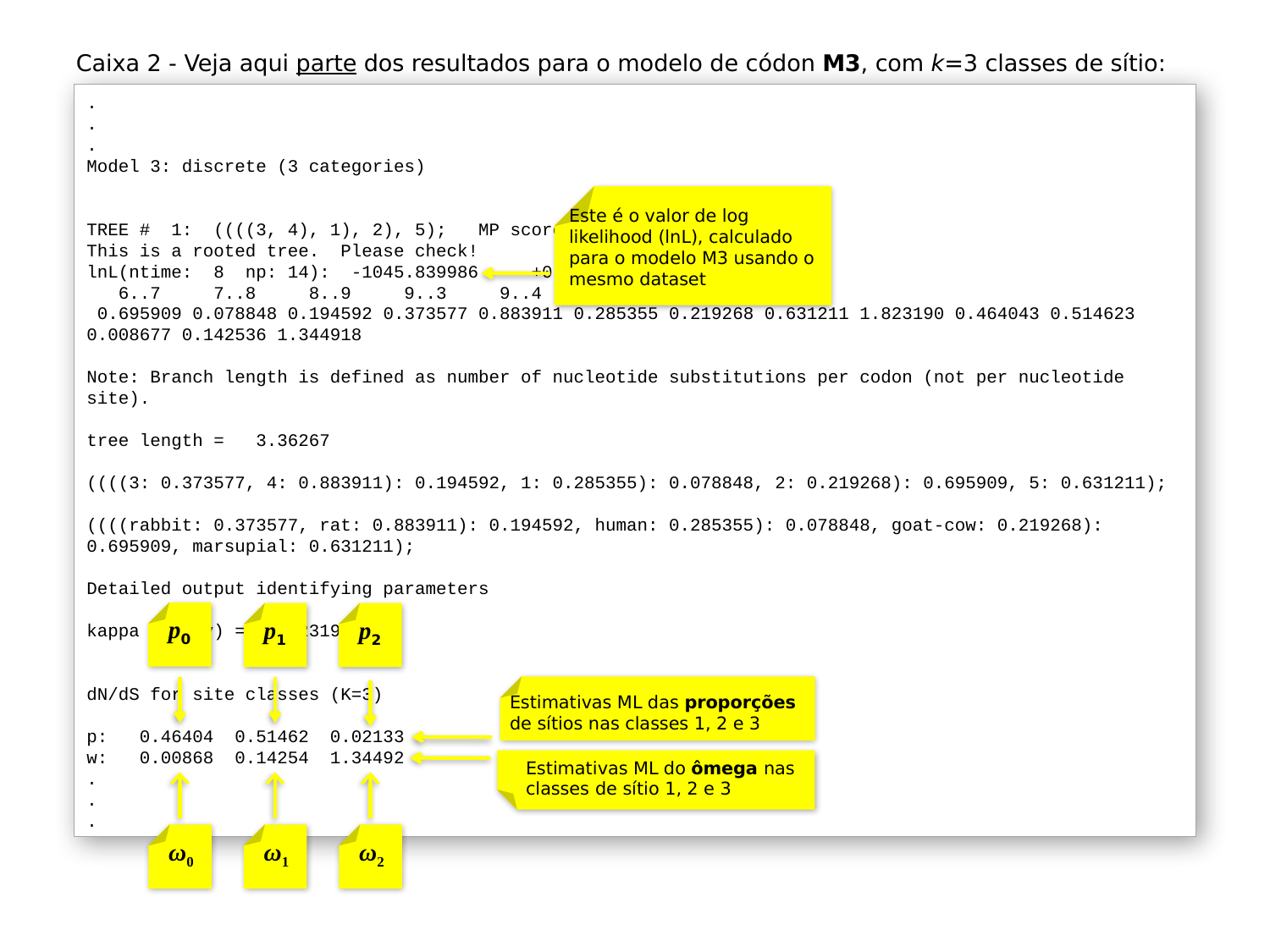

Caixa 2 - Veja aqui parte dos resultados para o modelo de códon M3, com k=3 classes de sítio:
.
.
.
Model 3: discrete (3 categories)

TREE #  1:  ((((3, 4), 1), 2), 5);   MP score: 154
This is a rooted tree.  Please check!
lnL(ntime:  8  np: 14):  -1045.839986     +0.000000
   6..7     7..8     8..9     9..3     9..4     8..1     7..2     6..5
 0.695909 0.078848 0.194592 0.373577 0.883911 0.285355 0.219268 0.631211 1.823190 0.464043 0.514623 0.008677 0.142536 1.344918

Note: Branch length is defined as number of nucleotide substitutions per codon (not per nucleotide site).

tree length =   3.36267

((((3: 0.373577, 4: 0.883911): 0.194592, 1: 0.285355): 0.078848, 2: 0.219268): 0.695909, 5: 0.631211);

((((rabbit: 0.373577, rat: 0.883911): 0.194592, human: 0.285355): 0.078848, goat-cow: 0.219268): 0.695909, marsupial: 0.631211);

Detailed output identifying parameters

kappa (ts/tv) =  1.82319

dN/dS for site classes (K=3)

p:   0.46404  0.51462  0.02133
w:   0.00868  0.14254  1.34492
.
.
.

Este é o valor de log likelihood (lnL), calculado para o modelo M3 usando o mesmo dataset

p0

p1

p2

Estimativas ML das proporções de sítios nas classes 1, 2 e 3

Estimativas ML do ômega nas classes de sítio 1, 2 e 3

ω0

ω1

ω2